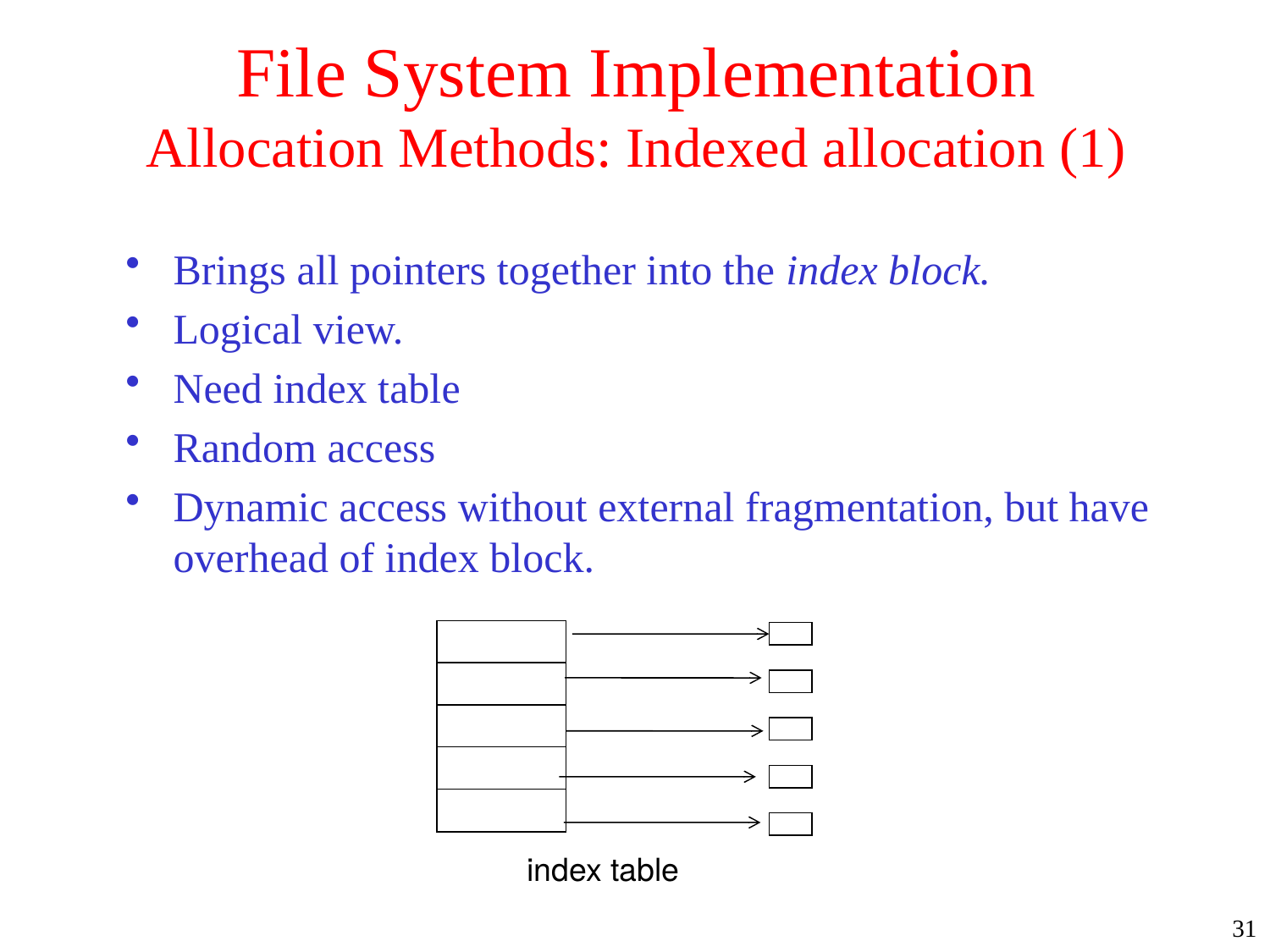

# File System Implementation Allocation Methods: Indexed allocation (1)
Brings all pointers together into the index block.
Logical view.
Need index table
Random access
Dynamic access without external fragmentation, but have overhead of index block.

index table
31